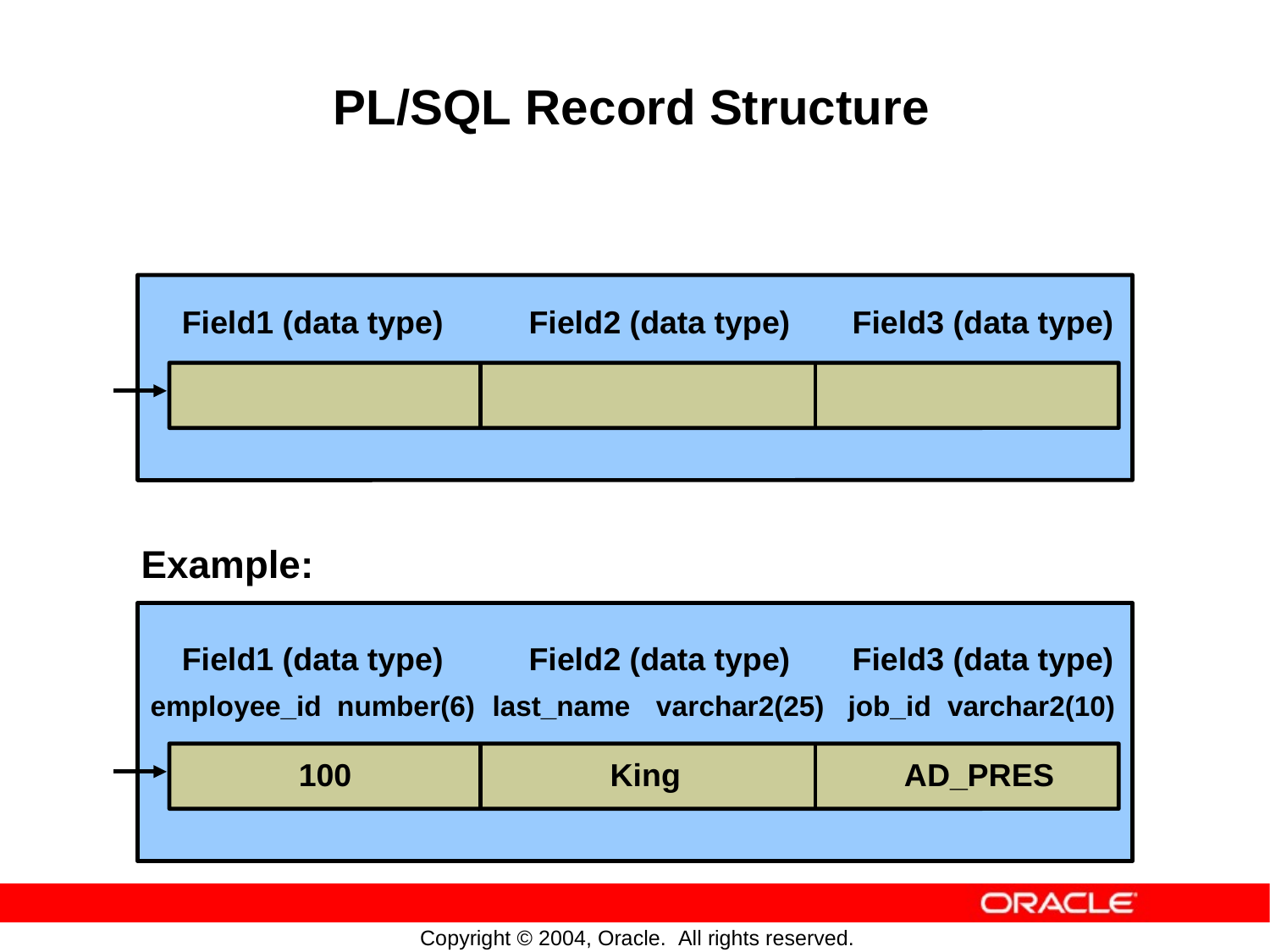

PL/SQL
Record
Structure

Field1 (data type)         Field2 (data type)      Field3 (data type)

Example:

Field1 (data type)         Field2 (data type)      Field3 (data type)
100                             King                         AD_PRES
employee_id
number(6)  last_name
varchar2(25)
job_id
varchar2(10)

Copyright © 2004, Oracle.  All rights reserved.